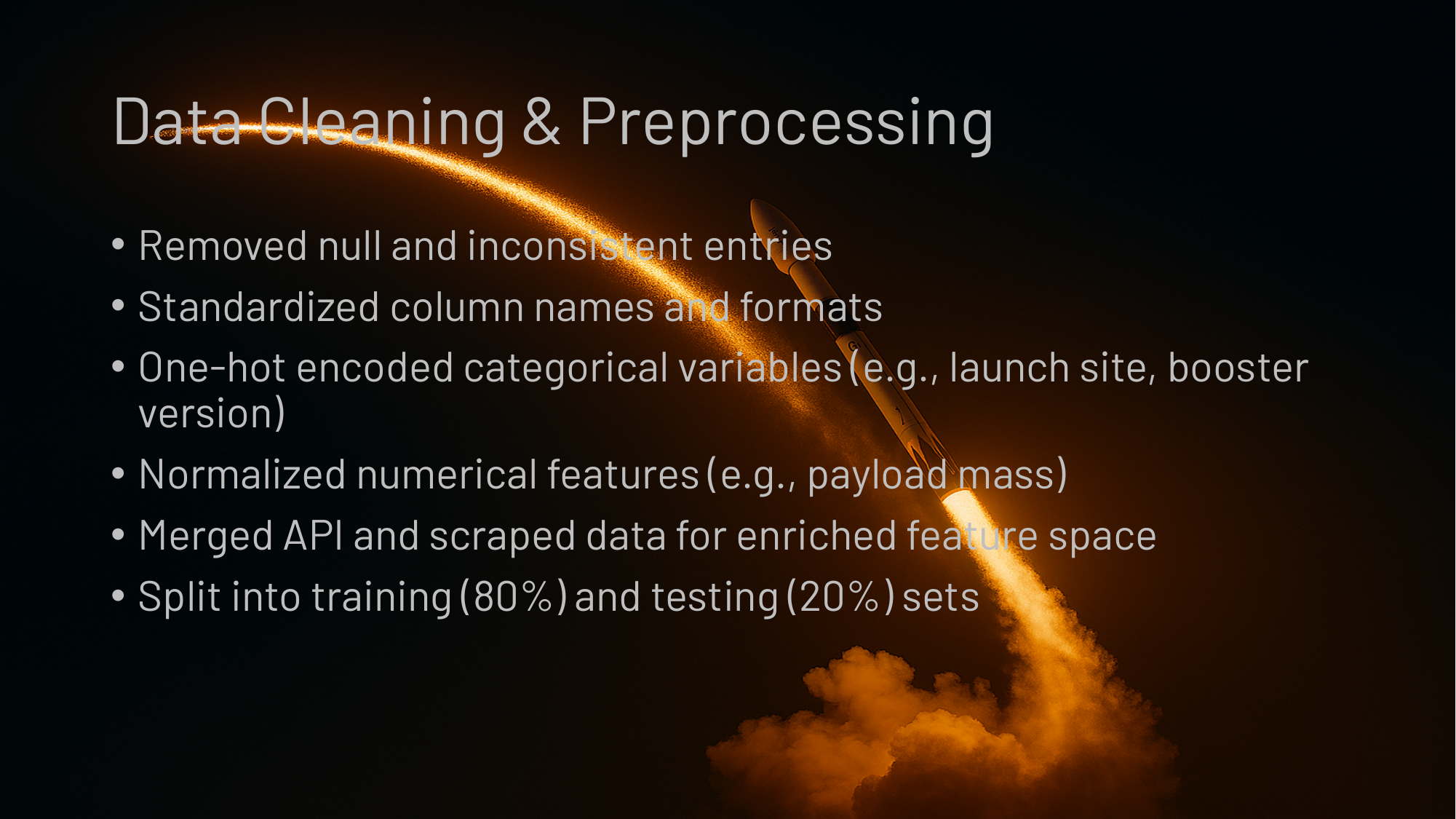

# Data Cleaning & Preprocessing
Removed null and inconsistent entries
Standardized column names and formats
One-hot encoded categorical variables (e.g., launch site, booster version)
Normalized numerical features (e.g., payload mass)
Merged API and scraped data for enriched feature space
Split into training (80%) and testing (20%) sets